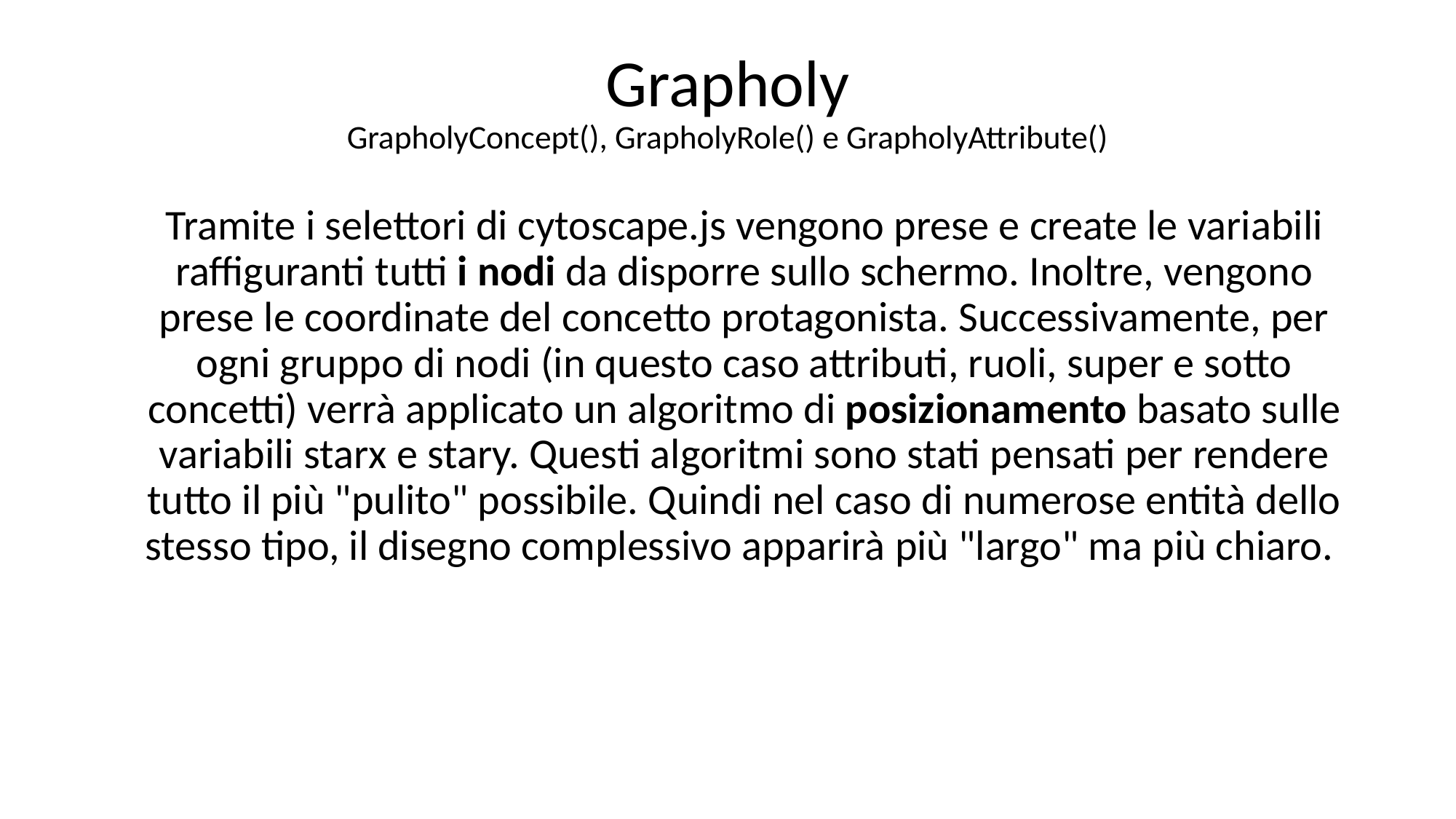

# Grapholy GrapholyConcept(), GrapholyRole() e GrapholyAttribute()
Tramite i selettori di cytoscape.js vengono prese e create le variabili raffiguranti tutti i nodi da disporre sullo schermo. Inoltre, vengono prese le coordinate del concetto protagonista. Successivamente, per ogni gruppo di nodi (in questo caso attributi, ruoli, super e sotto concetti) verrà applicato un algoritmo di posizionamento basato sulle variabili starx e stary. Questi algoritmi sono stati pensati per rendere tutto il più "pulito" possibile. Quindi nel caso di numerose entità dello stesso tipo, il disegno complessivo apparirà più "largo" ma più chiaro.